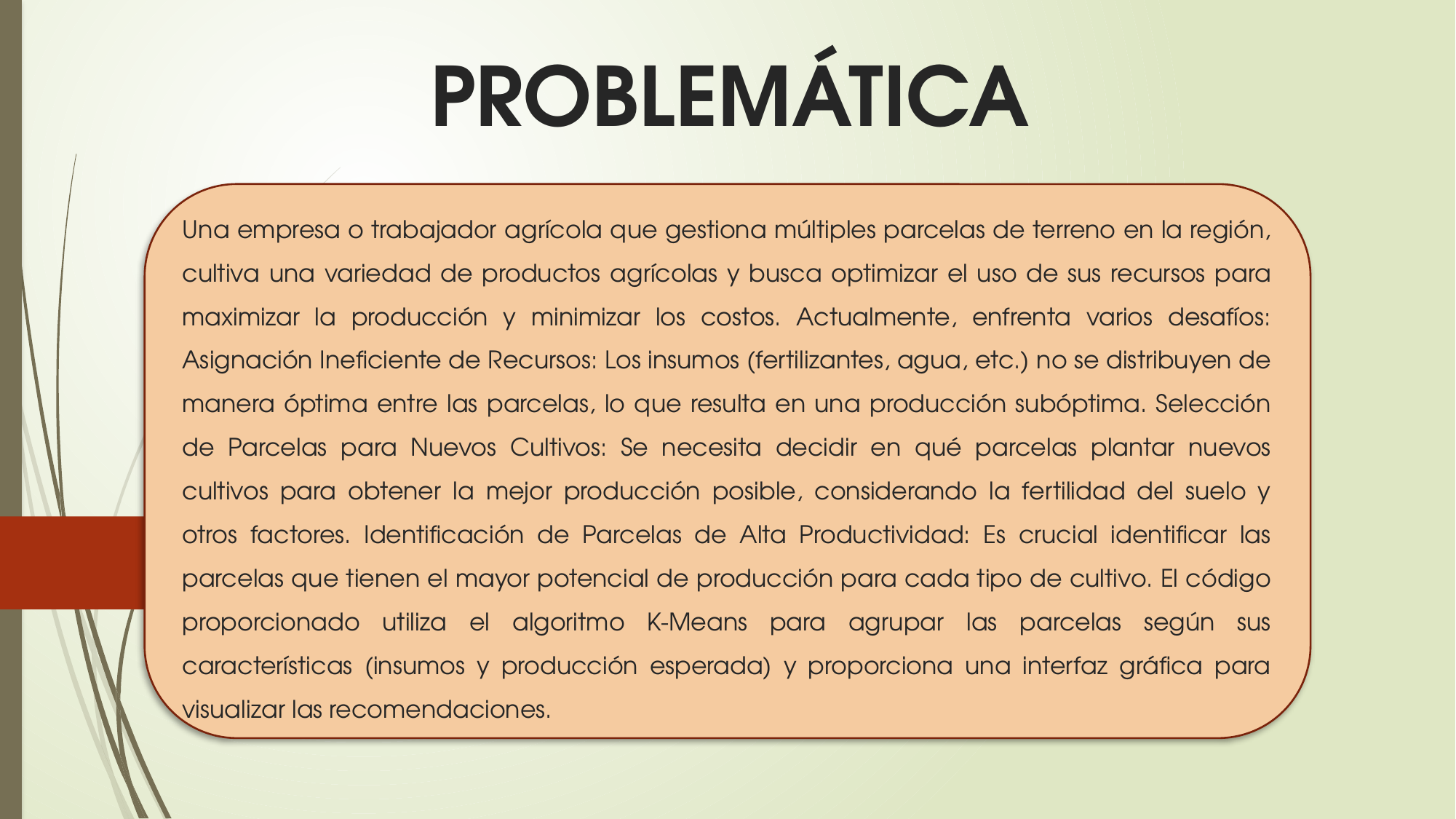

# PROBLEMÁTICA
Una empresa o trabajador agrícola que gestiona múltiples parcelas de terreno en la región, cultiva una variedad de productos agrícolas y busca optimizar el uso de sus recursos para maximizar la producción y minimizar los costos. Actualmente, enfrenta varios desafíos: Asignación Ineficiente de Recursos: Los insumos (fertilizantes, agua, etc.) no se distribuyen de manera óptima entre las parcelas, lo que resulta en una producción subóptima. Selección de Parcelas para Nuevos Cultivos: Se necesita decidir en qué parcelas plantar nuevos cultivos para obtener la mejor producción posible, considerando la fertilidad del suelo y otros factores. Identificación de Parcelas de Alta Productividad: Es crucial identificar las parcelas que tienen el mayor potencial de producción para cada tipo de cultivo. El código proporcionado utiliza el algoritmo K-Means para agrupar las parcelas según sus características (insumos y producción esperada) y proporciona una interfaz gráfica para visualizar las recomendaciones.